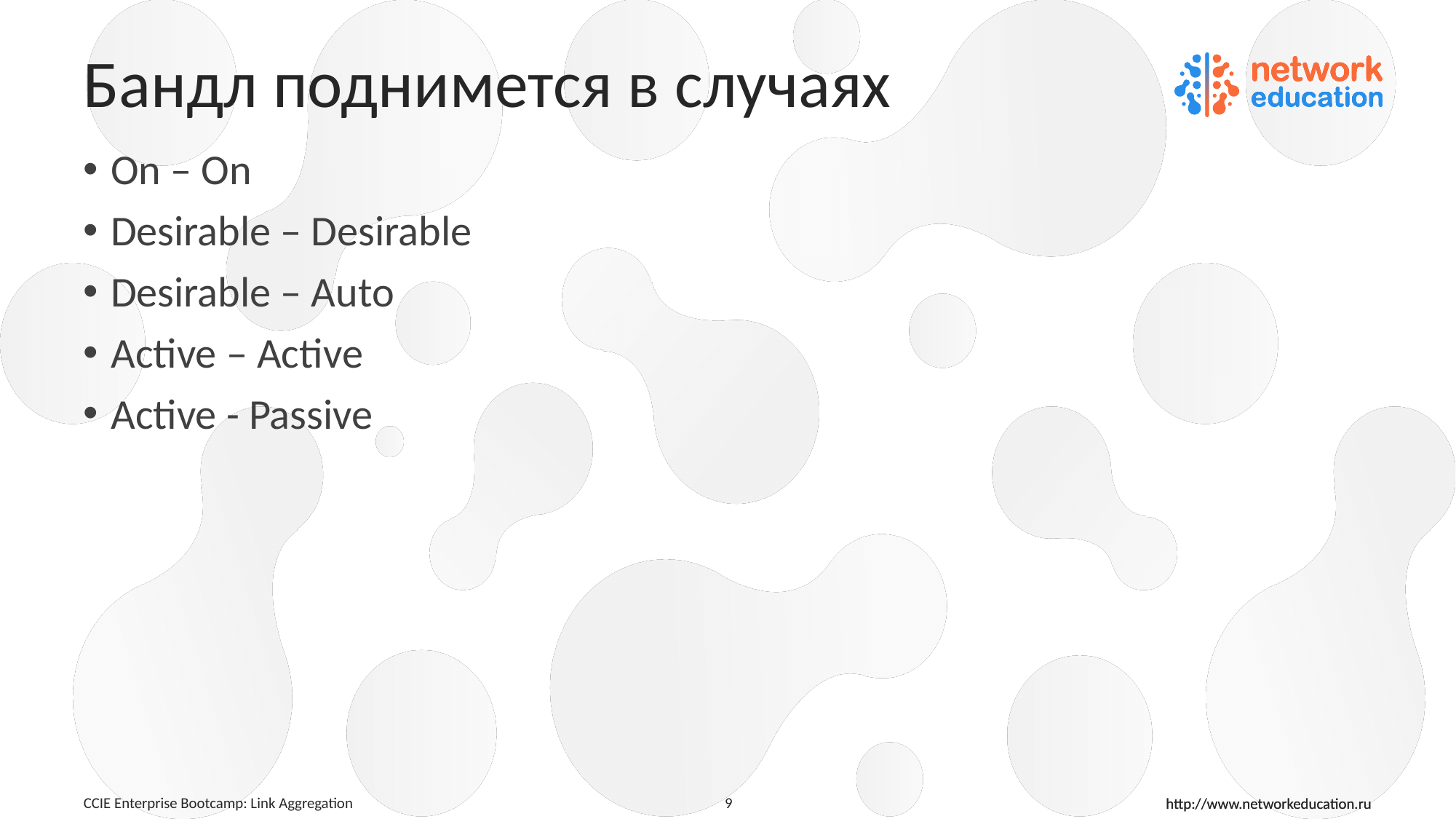

# Бандл поднимется в случаях
On – On
Desirable – Desirable
Desirable – Auto
Active – Active
Active - Passive
CCIE Enterprise Bootcamp: Link Aggregation